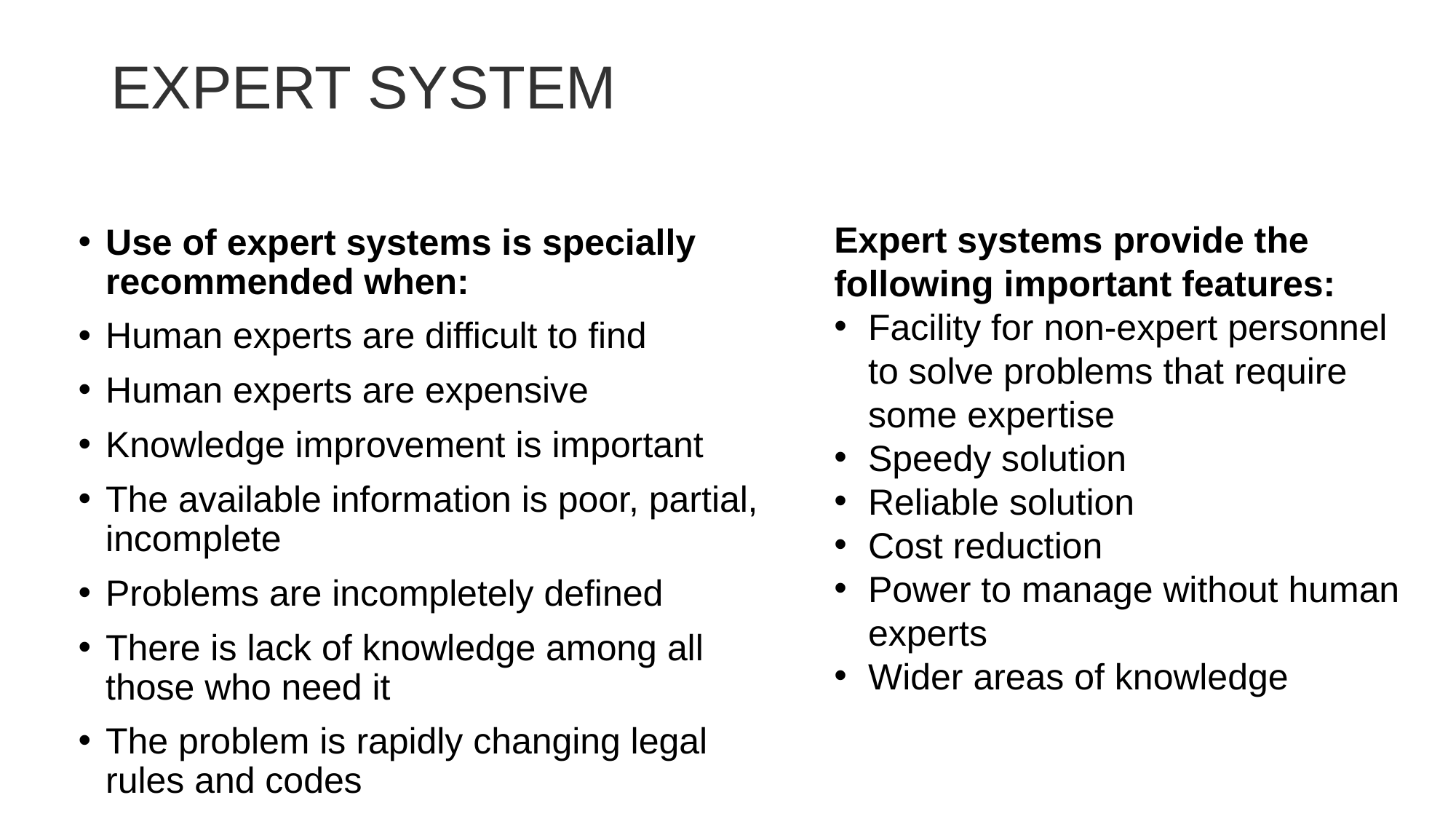

# EXPERT SYSTEM
Expert systems provide the following important features:
Facility for non-expert personnel to solve problems that require some expertise
Speedy solution
Reliable solution
Cost reduction
Power to manage without human experts
Wider areas of knowledge

Use of expert systems is specially recommended when:
Human experts are difficult to find
Human experts are expensive
Knowledge improvement is important
The available information is poor, partial, incomplete
Problems are incompletely defined
There is lack of knowledge among all those who need it
The problem is rapidly changing legal rules and codes